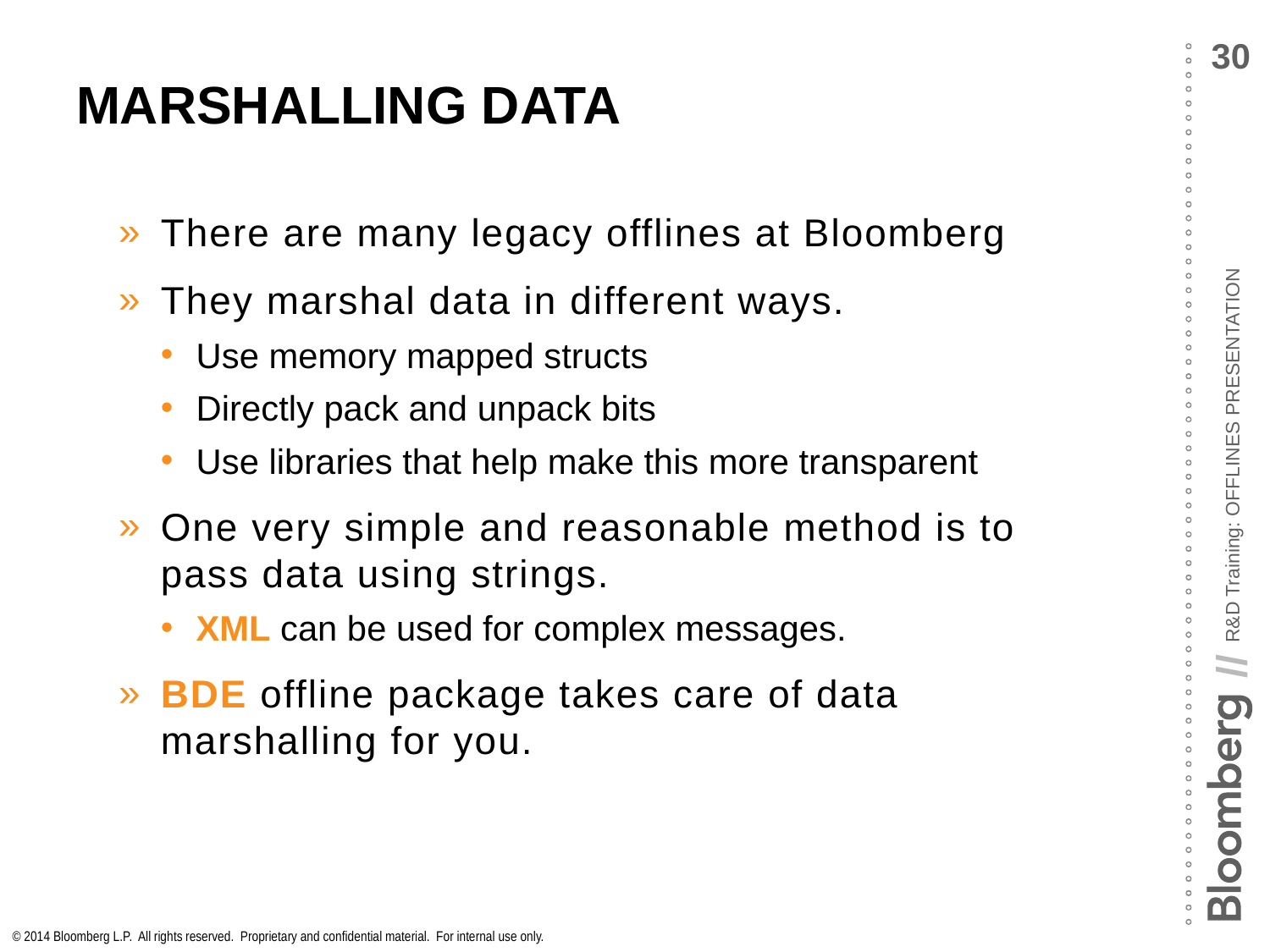

# Marshalling Data
There are many legacy offlines at Bloomberg
They marshal data in different ways.
Use memory mapped structs
Directly pack and unpack bits
Use libraries that help make this more transparent
One very simple and reasonable method is to pass data using strings.
XML can be used for complex messages.
BDE offline package takes care of data marshalling for you.